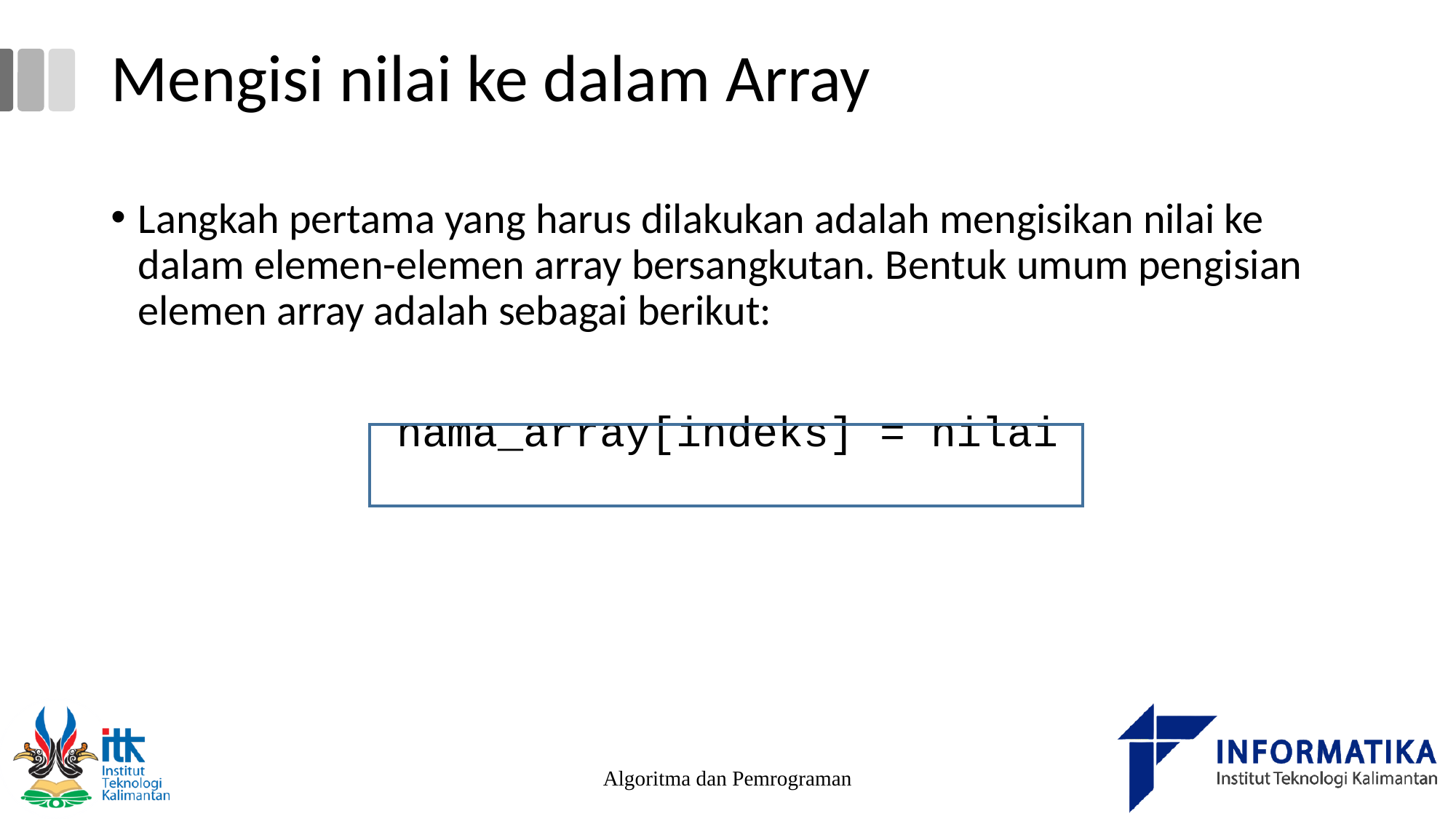

# Mengisi nilai ke dalam Array
Langkah pertama yang harus dilakukan adalah mengisikan nilai ke dalam elemen-elemen array bersangkutan. Bentuk umum pengisian elemen array adalah sebagai berikut:

nama_array[indeks] = nilai

Algoritma dan Pemrograman